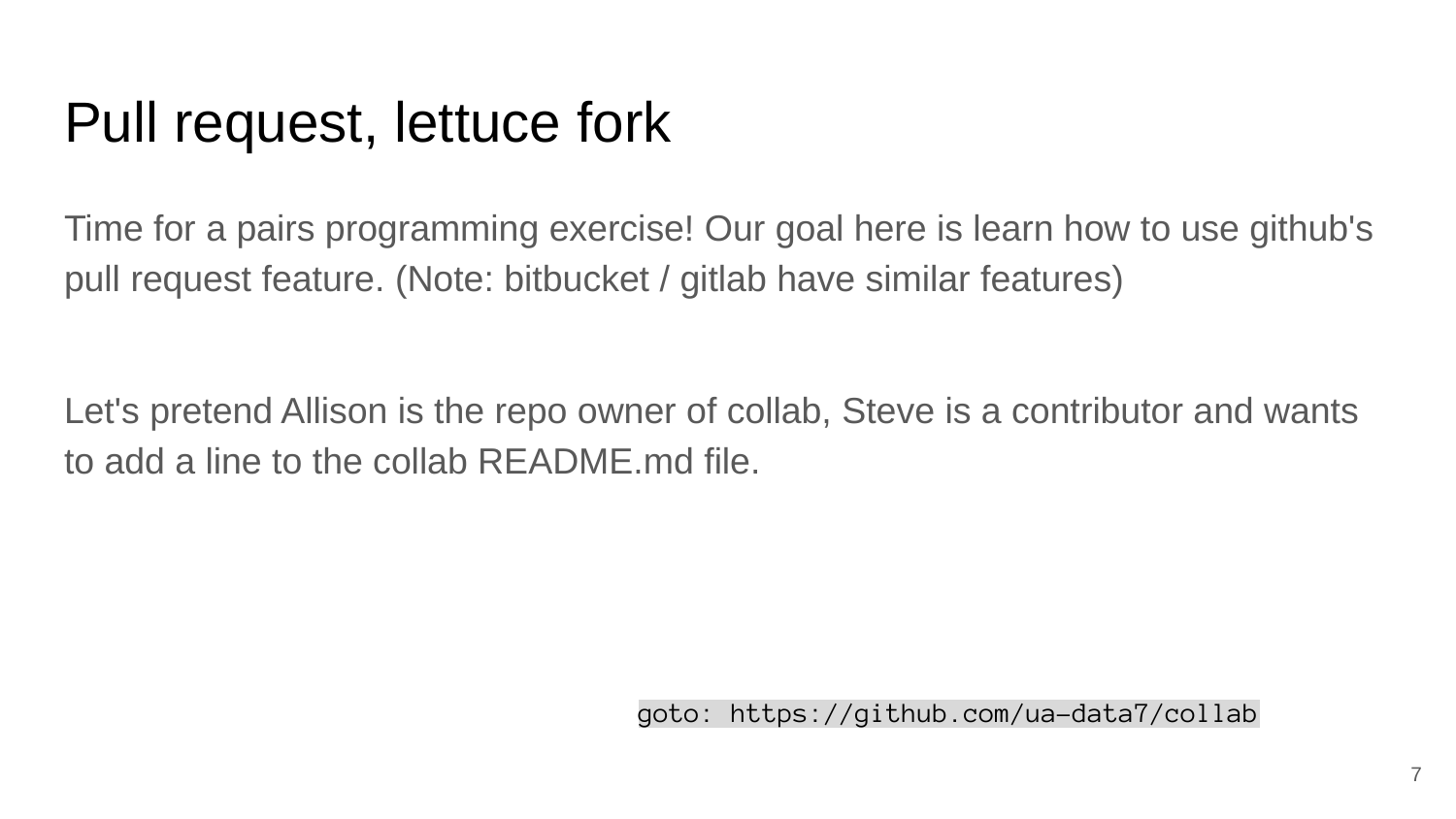

# Pull request, lettuce fork
Time for a pairs programming exercise! Our goal here is learn how to use github's pull request feature. (Note: bitbucket / gitlab have similar features)
Let's pretend Allison is the repo owner of collab, Steve is a contributor and wants to add a line to the collab README.md file.

goto: https://github.com/ua-data7/collab
7